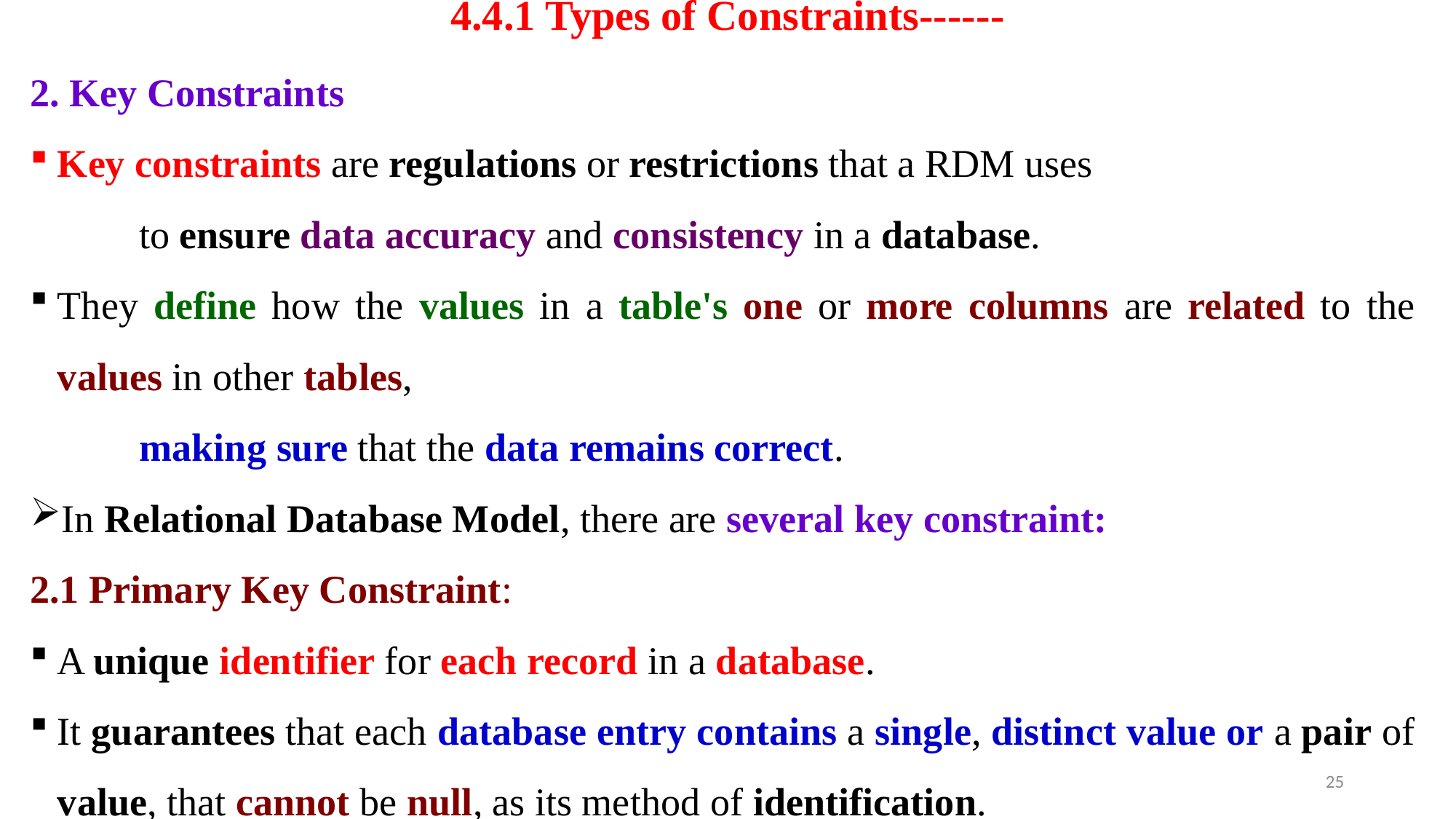

# 4.4.1 Types of Constraints------
2. Key Constraints
Key constraints are regulations or restrictions that a RDM uses
	to ensure data accuracy and consistency in a database.
They define how the values in a table's one or more columns are related to the values in other tables,
	making sure that the data remains correct.
In Relational Database Model, there are several key constraint:
2.1 Primary Key Constraint:
A unique identifier for each record in a database.
It guarantees that each database entry contains a single, distinct value or a pair of value, that cannot be null, as its method of identification.
25